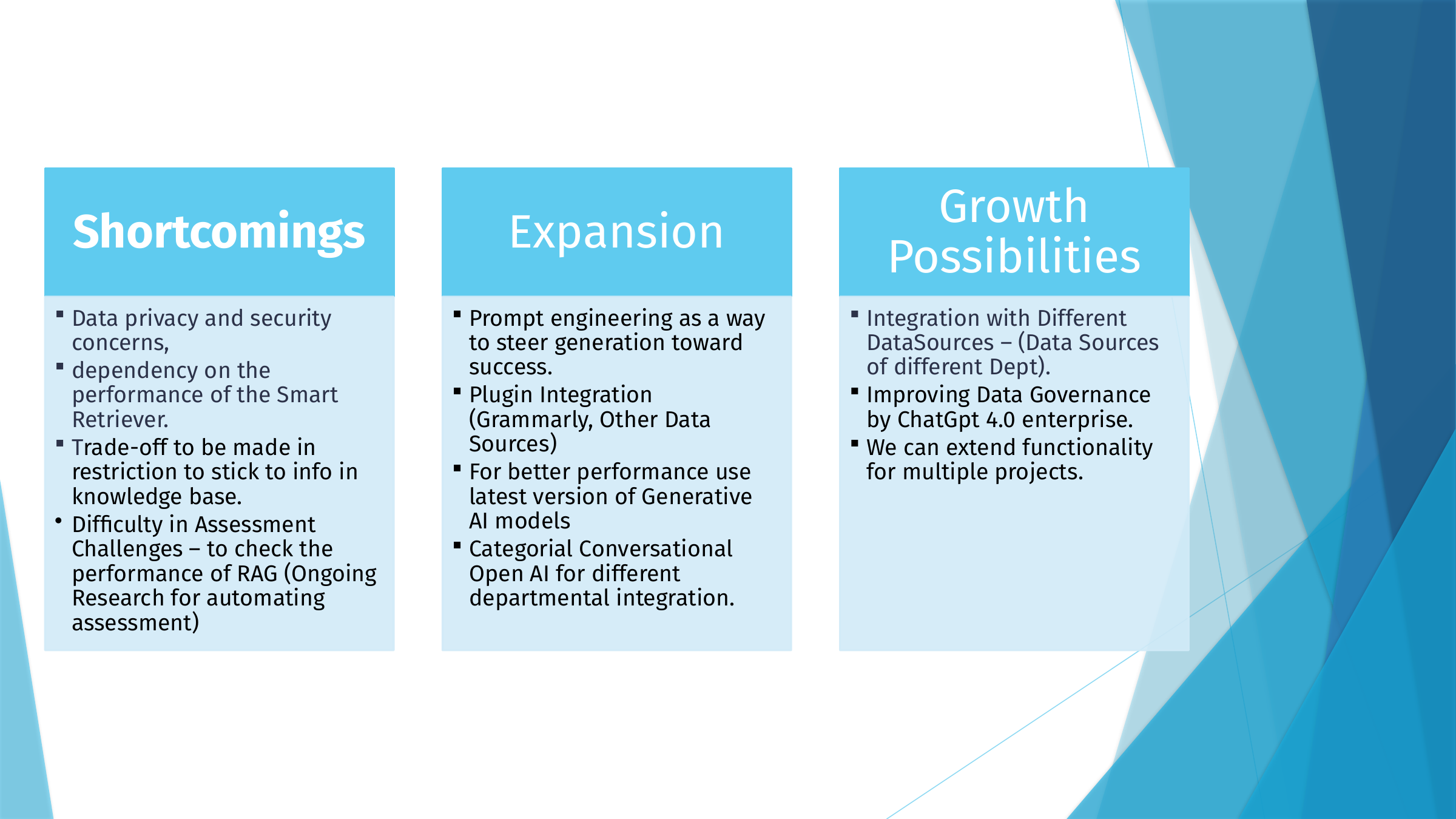

Shortcomings
Data privacy and security concerns,
dependency on the performance of the Smart Retriever.
Trade-off to be made in restriction to stick to info in knowledge base.
Difficulty in Assessment Challenges – to check the performance of RAG (Ongoing Research for automating assessment)
Expansion
Prompt engineering as a way to steer generation toward success.
Plugin Integration (Grammarly, Other Data Sources)
For better performance use latest version of Generative AI models
Categorial Conversational Open AI for different departmental integration.
Growth Possibilities
Integration with Different DataSources – (Data Sources of different Dept).
Improving Data Governance by ChatGpt 4.0 enterprise.
We can extend functionality for multiple projects.